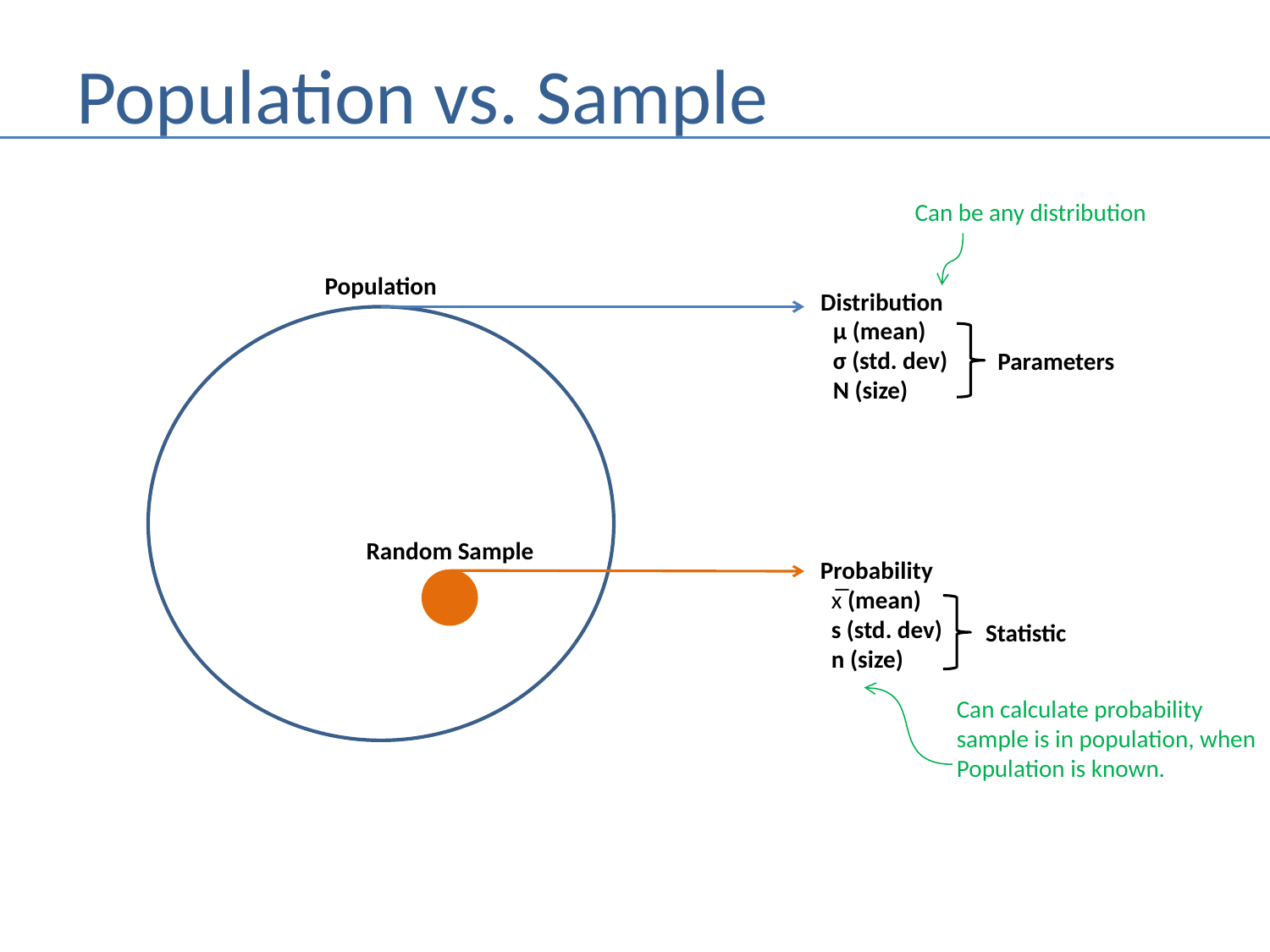

# Population vs. Sample
Can be any distribution
Population
Distribution

µ (mean)
σ (std. dev)
N (size)

Parameters
Random Sample
Probability
  x̅ (mean)
  s (std. dev)
  n (size)

Statistic
Can calculate probability
sample is in population, when
Population is known.